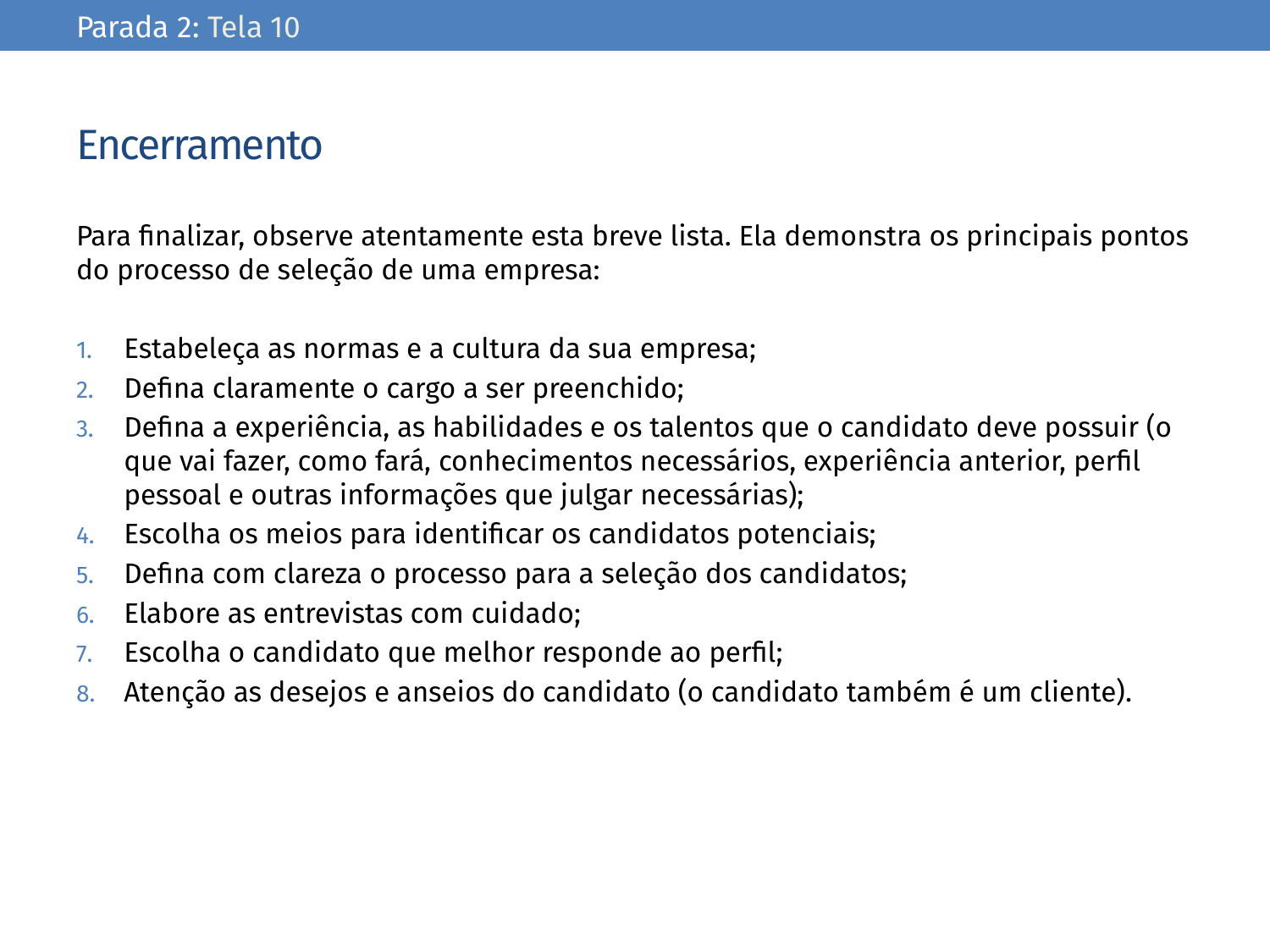

Parada 2: Tela 10
# Encerramento
Para finalizar, observe atentamente esta breve lista. Ela demonstra os principais pontos do processo de seleção de uma empresa:

Estabeleça as normas e a cultura da sua empresa;
Defina claramente o cargo a ser preenchido;
Defina a experiência, as habilidades e os talentos que o candidato deve possuir (o que vai fazer, como fará, conhecimentos necessários, experiência anterior, perfil pessoal e outras informações que julgar necessárias);
Escolha os meios para identificar os candidatos potenciais;
Defina com clareza o processo para a seleção dos candidatos;
Elabore as entrevistas com cuidado;
Escolha o candidato que melhor responde ao perfil;
Atenção as desejos e anseios do candidato (o candidato também é um cliente).